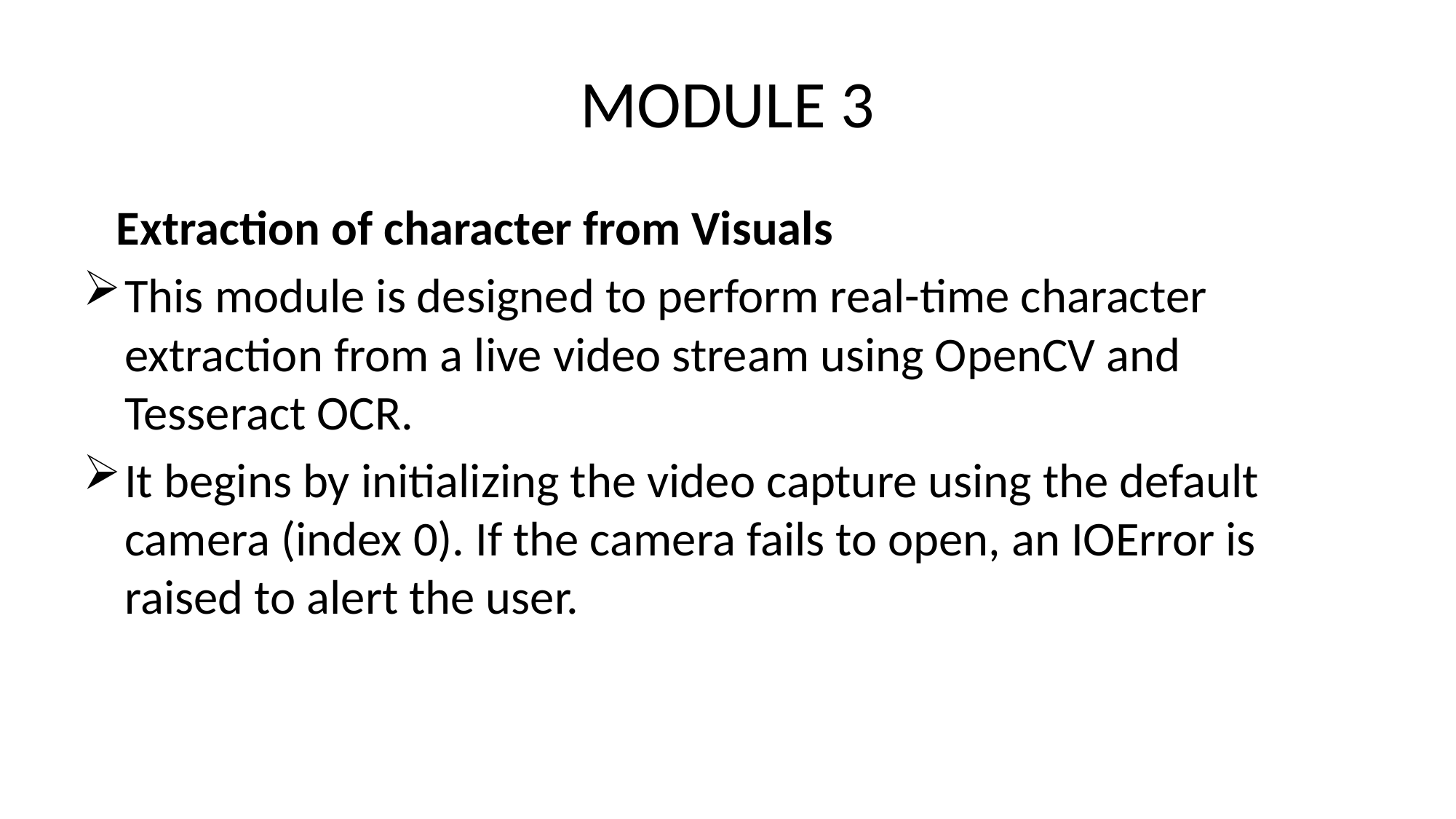

# MODULE 3
   Extraction of character from Visuals
This module is designed to perform real-time character extraction from a live video stream using OpenCV and Tesseract OCR.
It begins by initializing the video capture using the default camera (index 0). If the camera fails to open, an IOError is raised to alert the user.